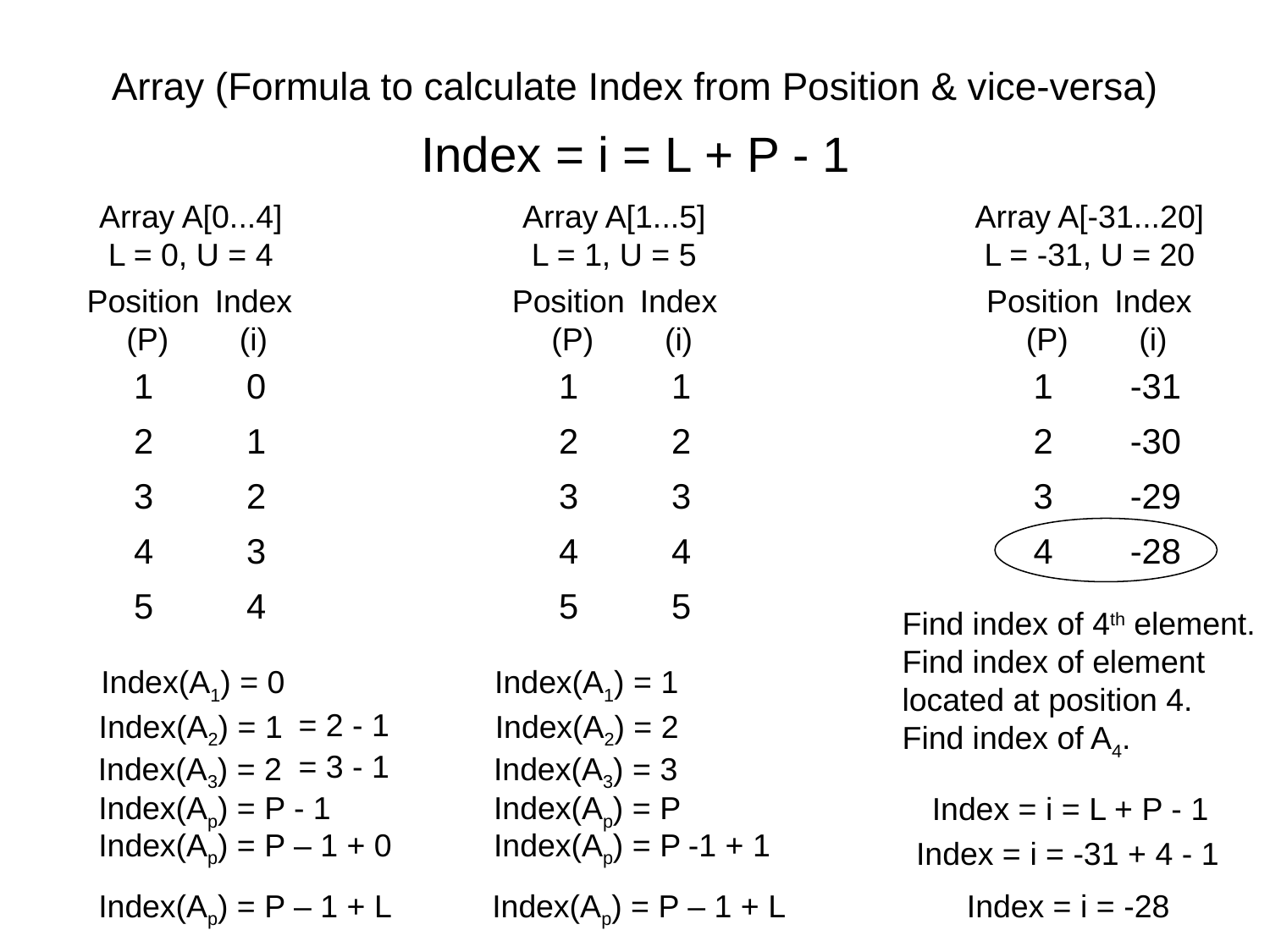

# Array (Formula to calculate Index from Position & vice-versa)
Index = i = L + P - 1
Array A[0...4]
L = 0, U = 4
Array A[1...5]
L = 1, U = 5
Array A[-31...20]
L = -31, U = 20
Position
(P)
Index
(i)
Position
(P)
Index
(i)
Position
(P)
Index
(i)
| 1 |
| --- |
| 2 |
| 3 |
| 4 |
| 5 |
| 0 |
| --- |
| 1 |
| 2 |
| 3 |
| 4 |
| 1 |
| --- |
| 2 |
| 3 |
| 4 |
| 5 |
| 1 |
| --- |
| 2 |
| 3 |
| 4 |
| 5 |
| 1 |
| --- |
| 2 |
| 3 |
| 4 |
| -31 |
| --- |
| -30 |
| -29 |
| -28 |

Find index of 4th element.
Find index of element
located at position 4.
Find index of A4.
Index(A1) = 0
Index(A1) = 1
= 2 - 1
Index(A2) = 1
Index(A2) = 2
= 3 - 1
Index(A3) = 2
Index(A3) = 3
Index(Ap) = P - 1
Index(Ap) = P
Index = i = L + P - 1
Index(Ap) = P – 1 +
0
Index(Ap) = P
-1 + 1
Index = i = -31 + 4 - 1
Index(Ap) = P – 1 + L
Index(Ap) = P – 1 + L
Index = i = -28